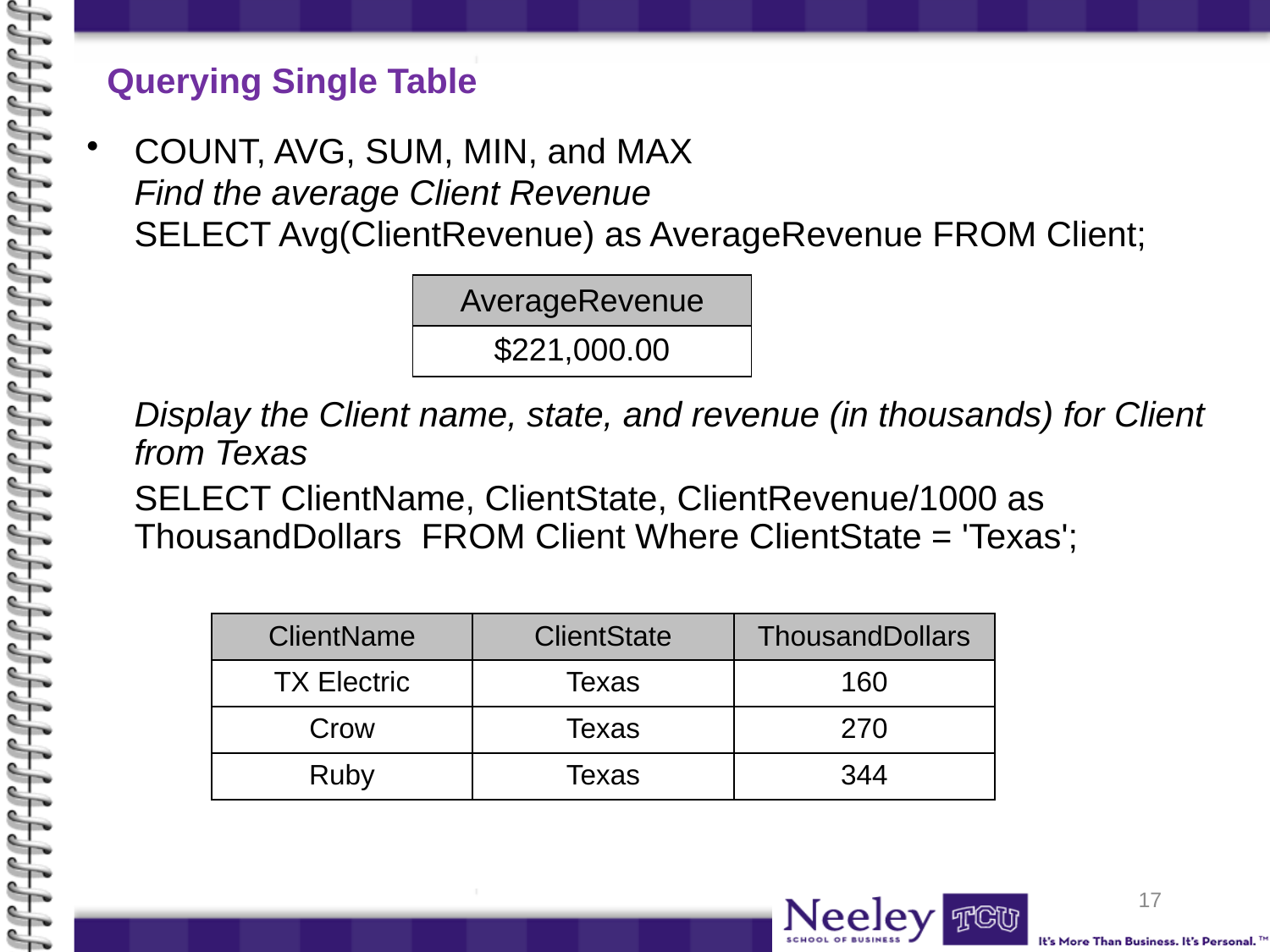

# Querying Single Table
COUNT, AVG, SUM, MIN, and MAX
	Find the average Client Revenue
	SELECT Avg(ClientRevenue) as AverageRevenue FROM Client;

	Display the Client name, state, and revenue (in thousands) for Client from Texas
	SELECT ClientName, ClientState, ClientRevenue/1000 as ThousandDollars  FROM Client Where ClientState = 'Texas';
| AverageRevenue |
| --- |
| $221,000.00 |
| ClientName | ClientState | ThousandDollars |
| --- | --- | --- |
| TX Electric | Texas | 160 |
| Crow | Texas | 270 |
| Ruby | Texas | 344 |